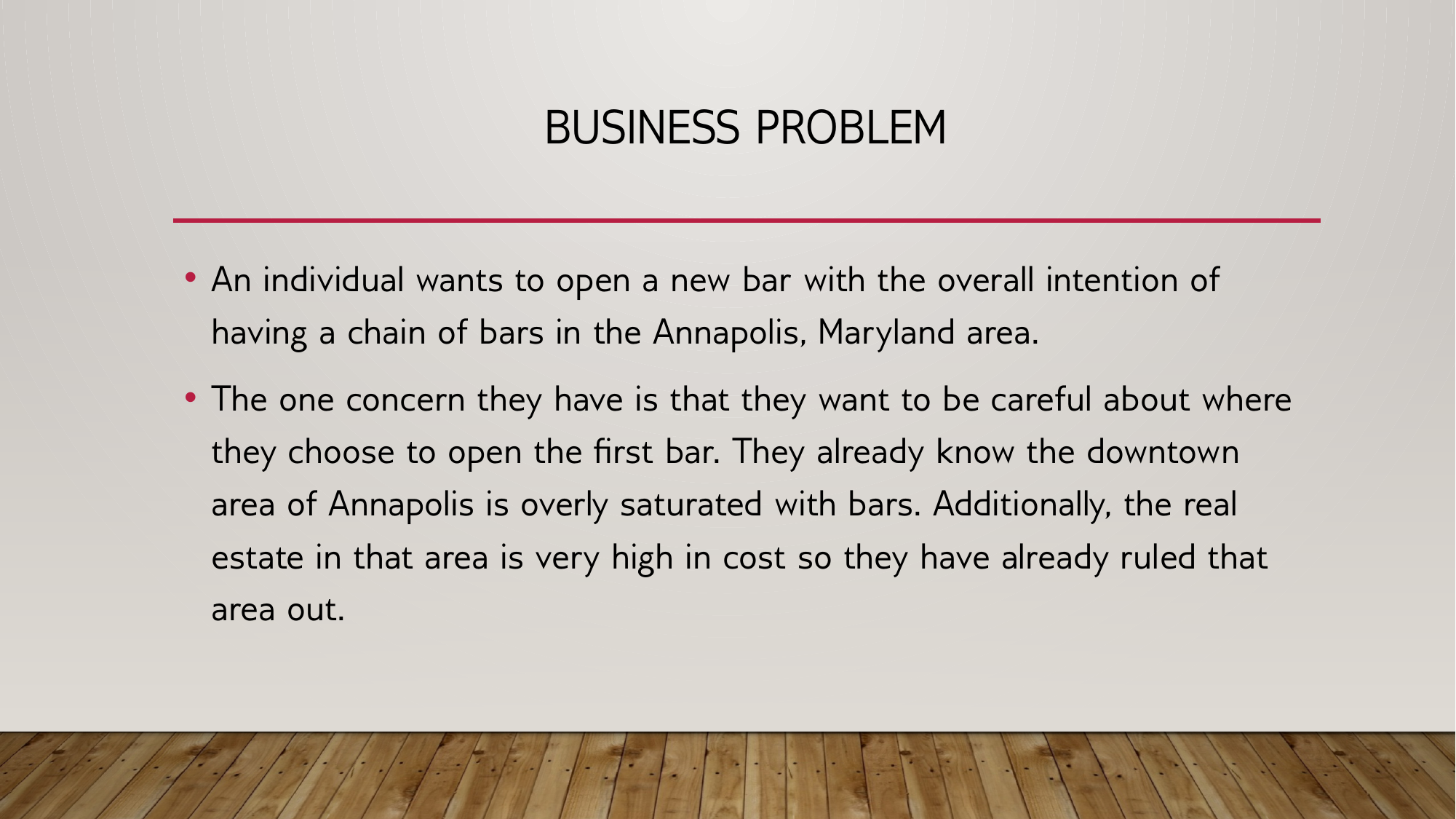

# Business Problem
An individual wants to open a new bar with the overall intention of having a chain of bars in the Annapolis, Maryland area.
The one concern they have is that they want to be careful about where they choose to open the first bar. They already know the downtown area of Annapolis is overly saturated with bars. Additionally, the real estate in that area is very high in cost so they have already ruled that area out.